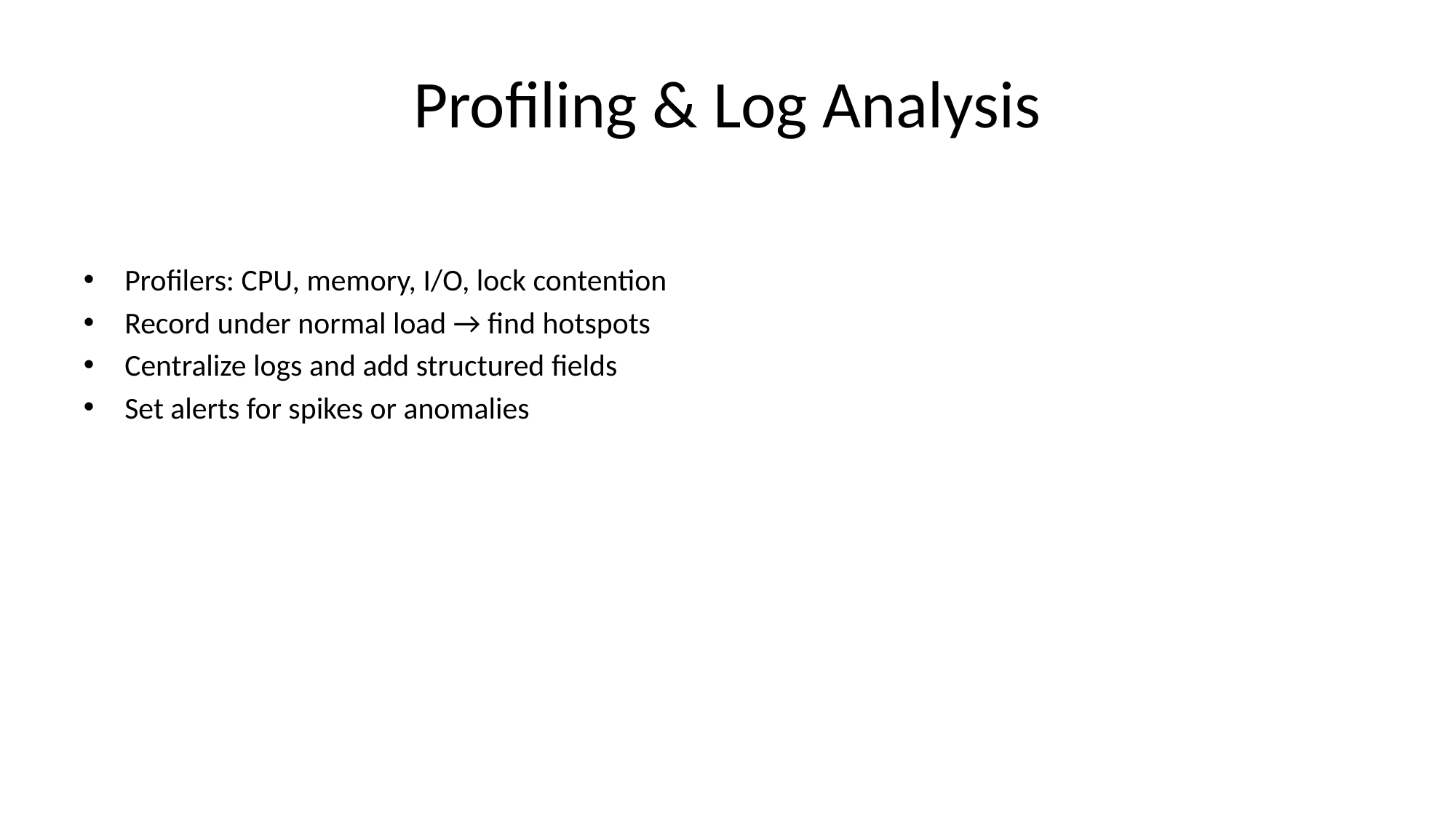

# Profiling & Log Analysis

Profilers: CPU, memory, I/O, lock contention
Record under normal load → find hotspots
Centralize logs and add structured fields
Set alerts for spikes or anomalies